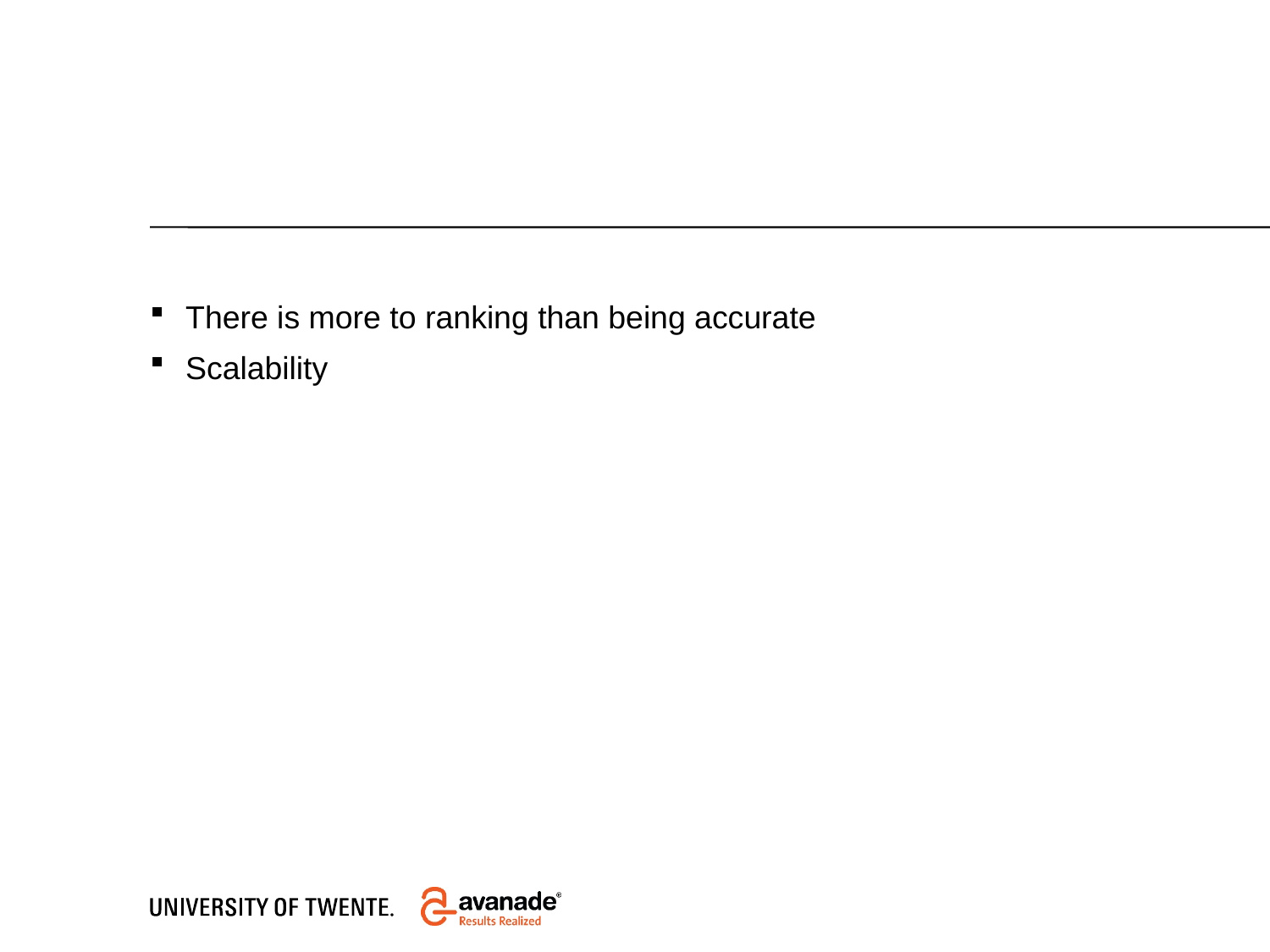

There is more to ranking than being accurate
Scalability